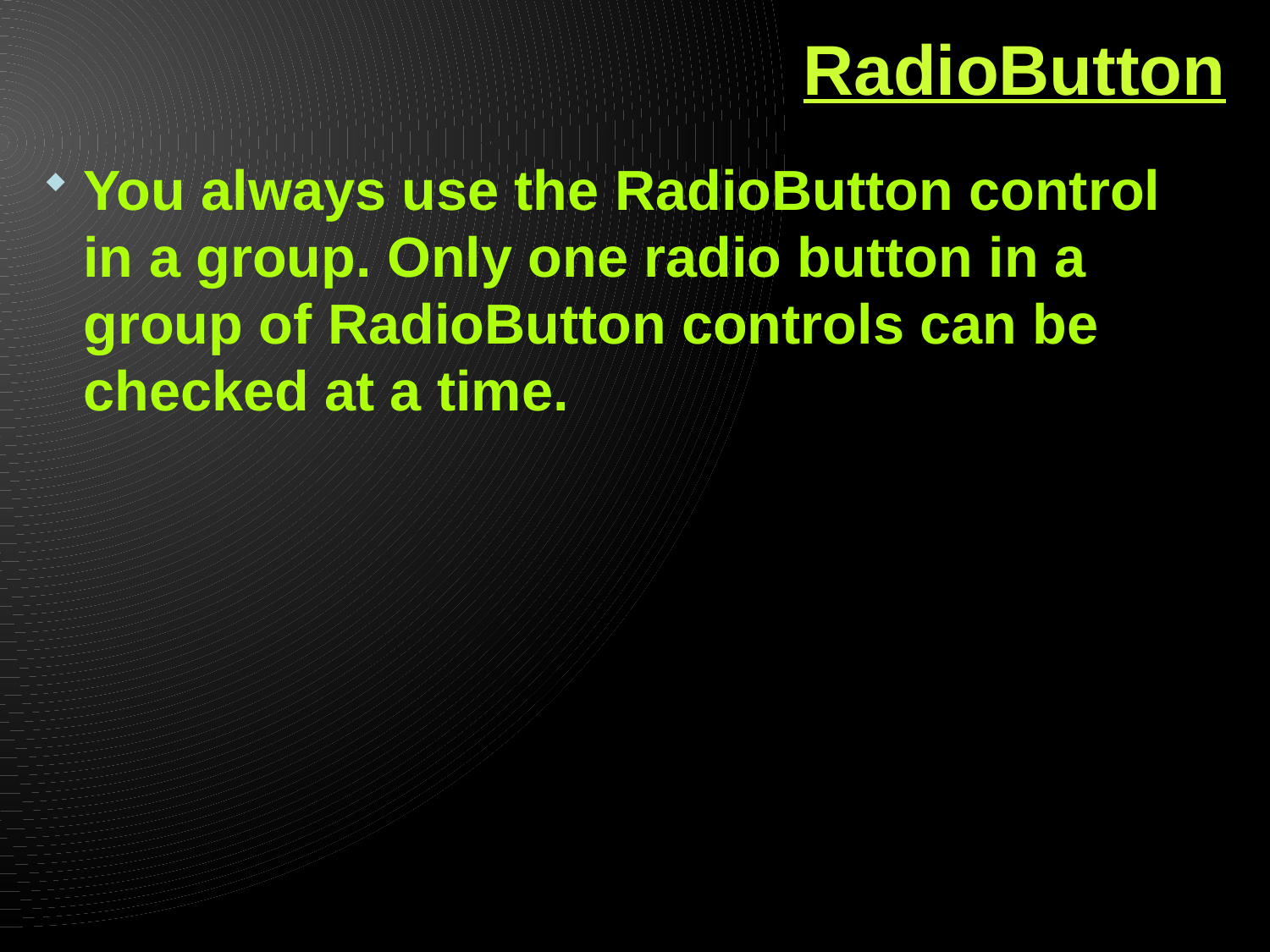

# RadioButton
You always use the RadioButton control in a group. Only one radio button in a group of RadioButton controls can be checked at a time.